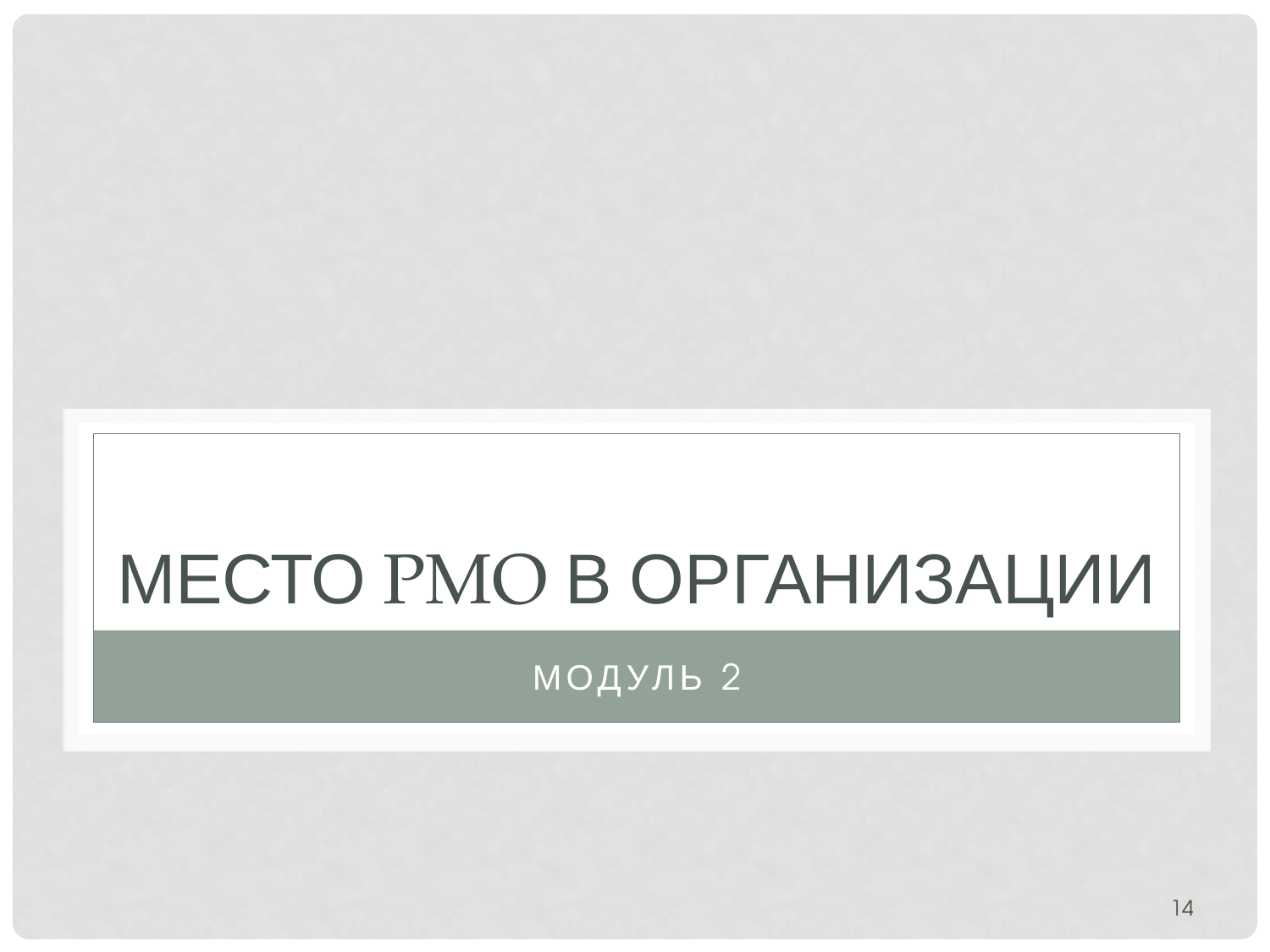

# МЕСТО PMO В ОРГАНИЗАЦИИ
МОДУЛЬ 2
14